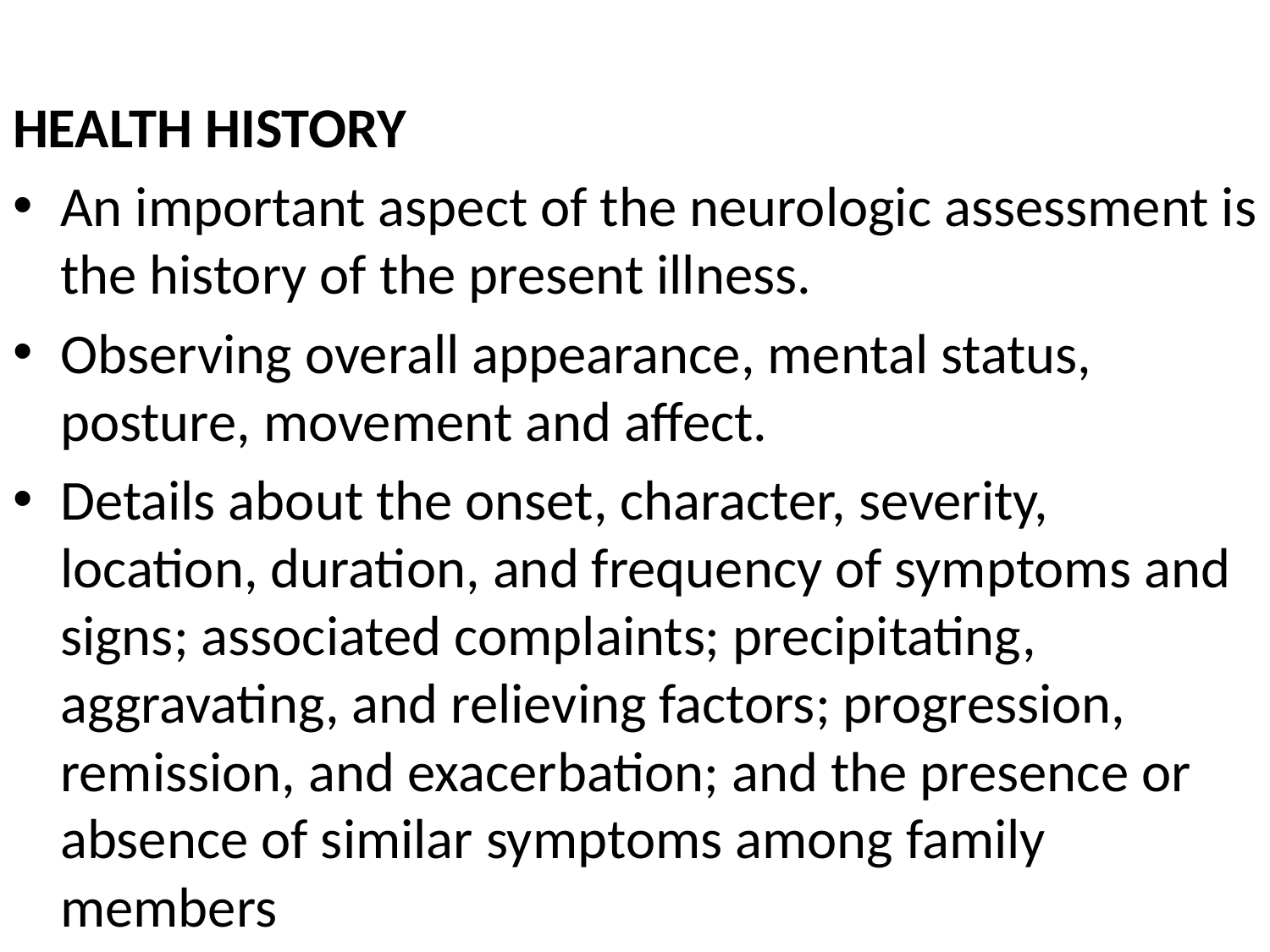

#
HEALTH HISTORY
An important aspect of the neurologic assessment is the history of the present illness.
Observing overall appearance, mental status, posture, movement and affect.
Details about the onset, character, severity, location, duration, and frequency of symptoms and signs; associated complaints; precipitating, aggravating, and relieving factors; progression, remission, and exacerbation; and the presence or absence of similar symptoms among family members